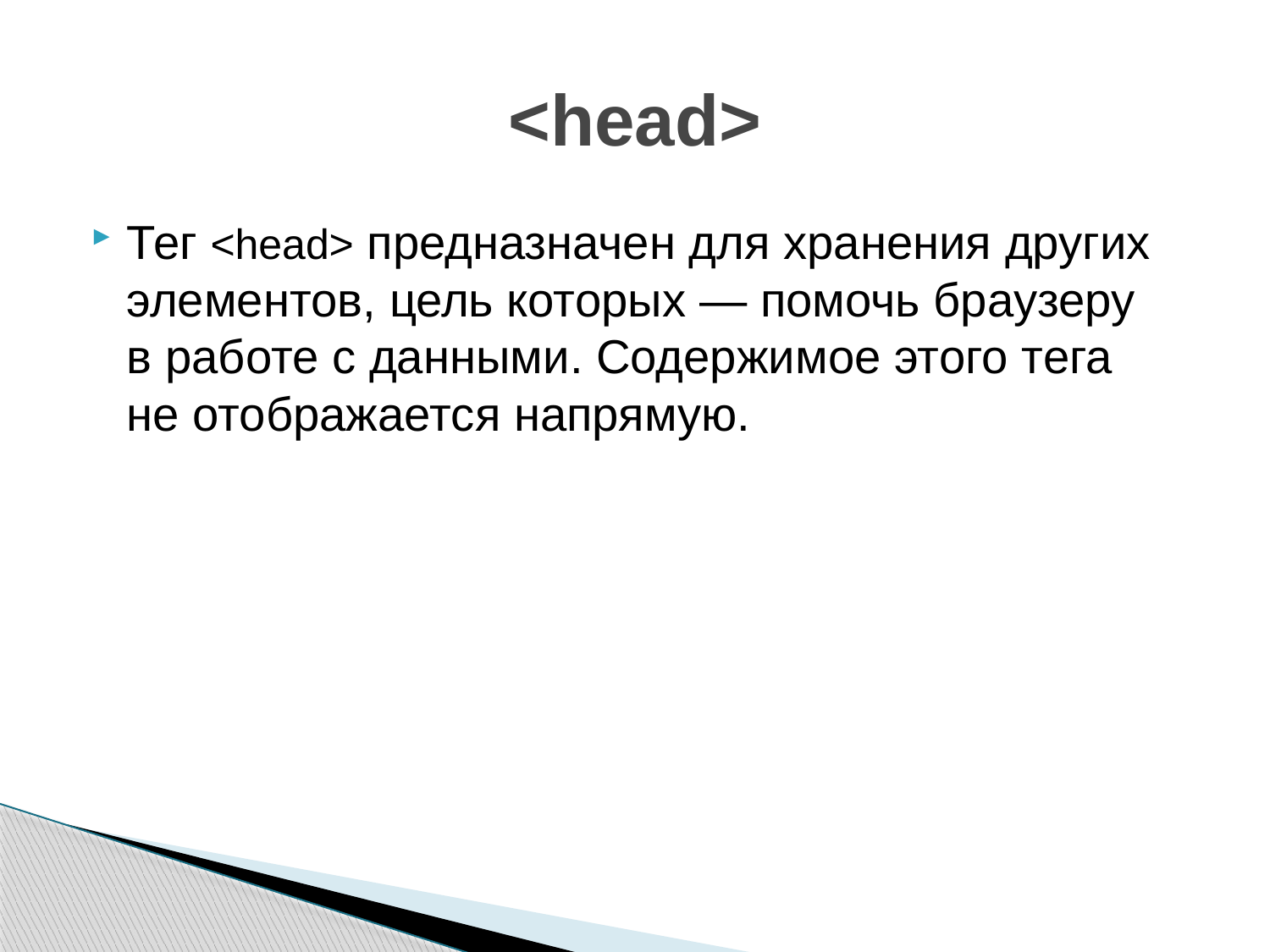

# <head>
Тег <head> предназначен для хранения других элементов, цель которых — помочь браузеру в работе с данными. Содержимое этого тега не отображается напрямую.